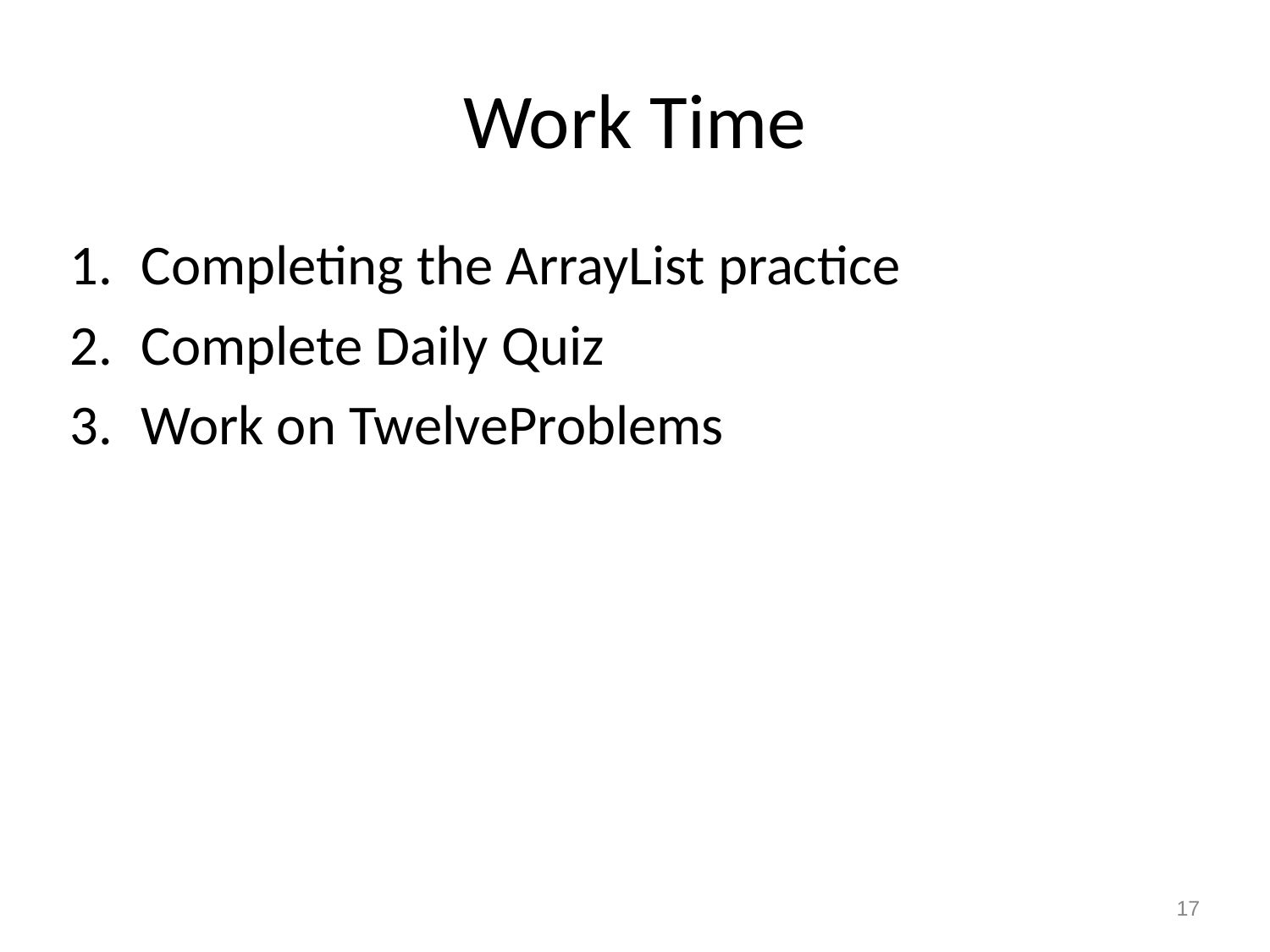

# Work Time
Completing the ArrayList practice
Complete Daily Quiz
Work on TwelveProblems
17